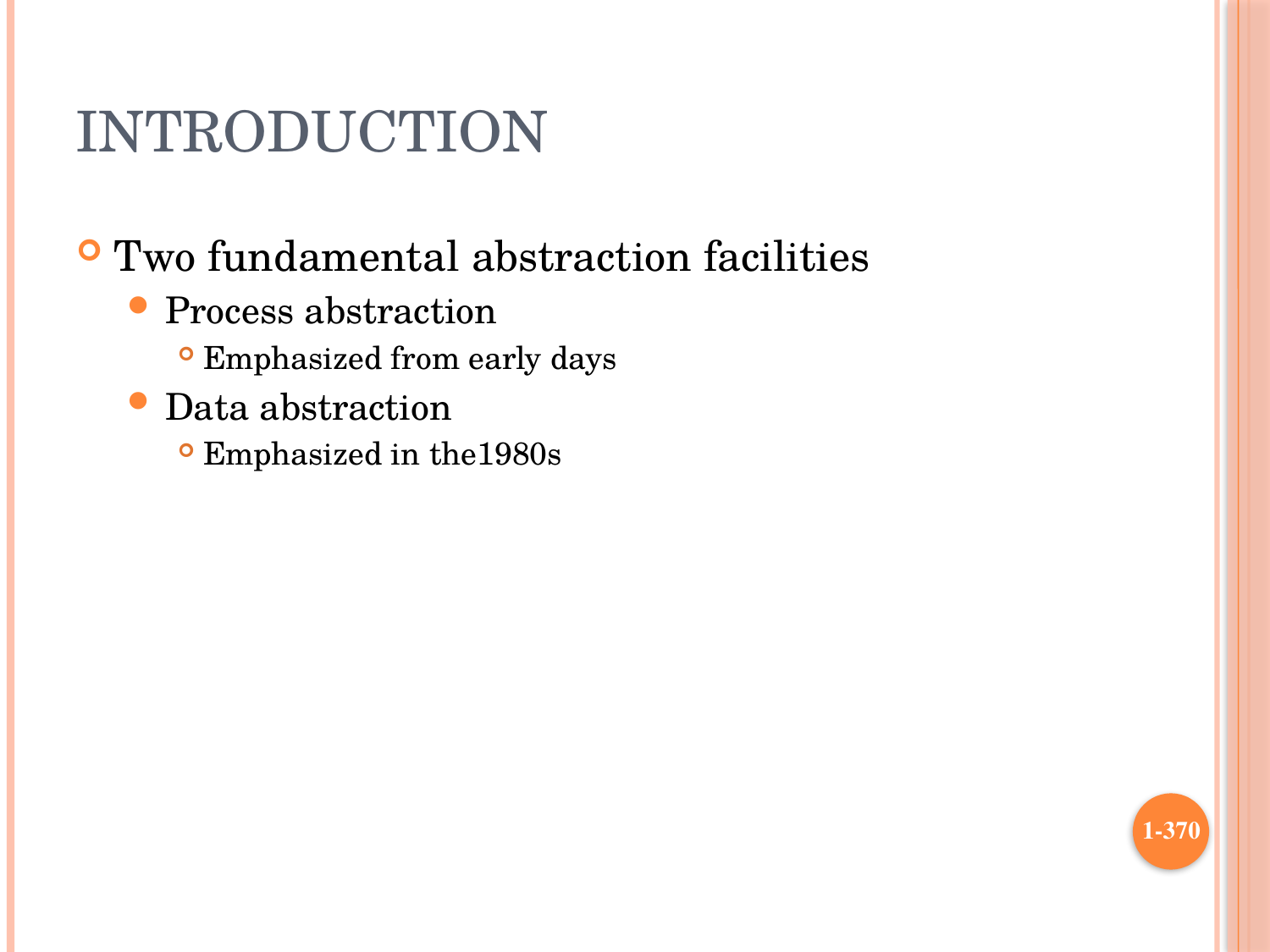

# Introduction
Two fundamental abstraction facilities
Process abstraction
Emphasized from early days
Data abstraction
Emphasized in the1980s
1-370